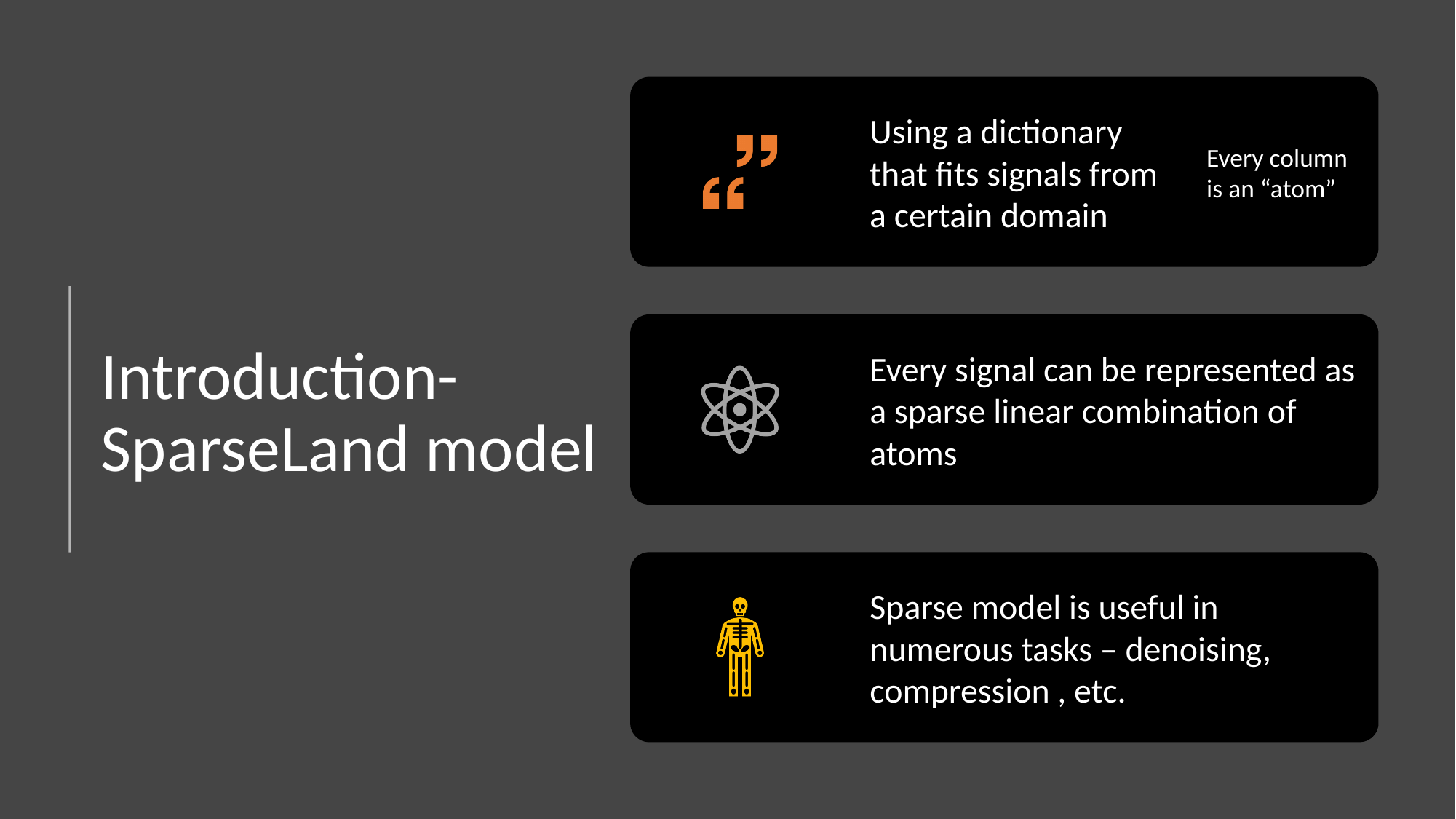

Using a dictionary that fits signals from a certain domain
Every column is an “atom”
Every signal can be represented as a sparse linear combination of atoms
Sparse model is useful in numerous tasks – denoising, compression , etc.
# Introduction- SparseLand model